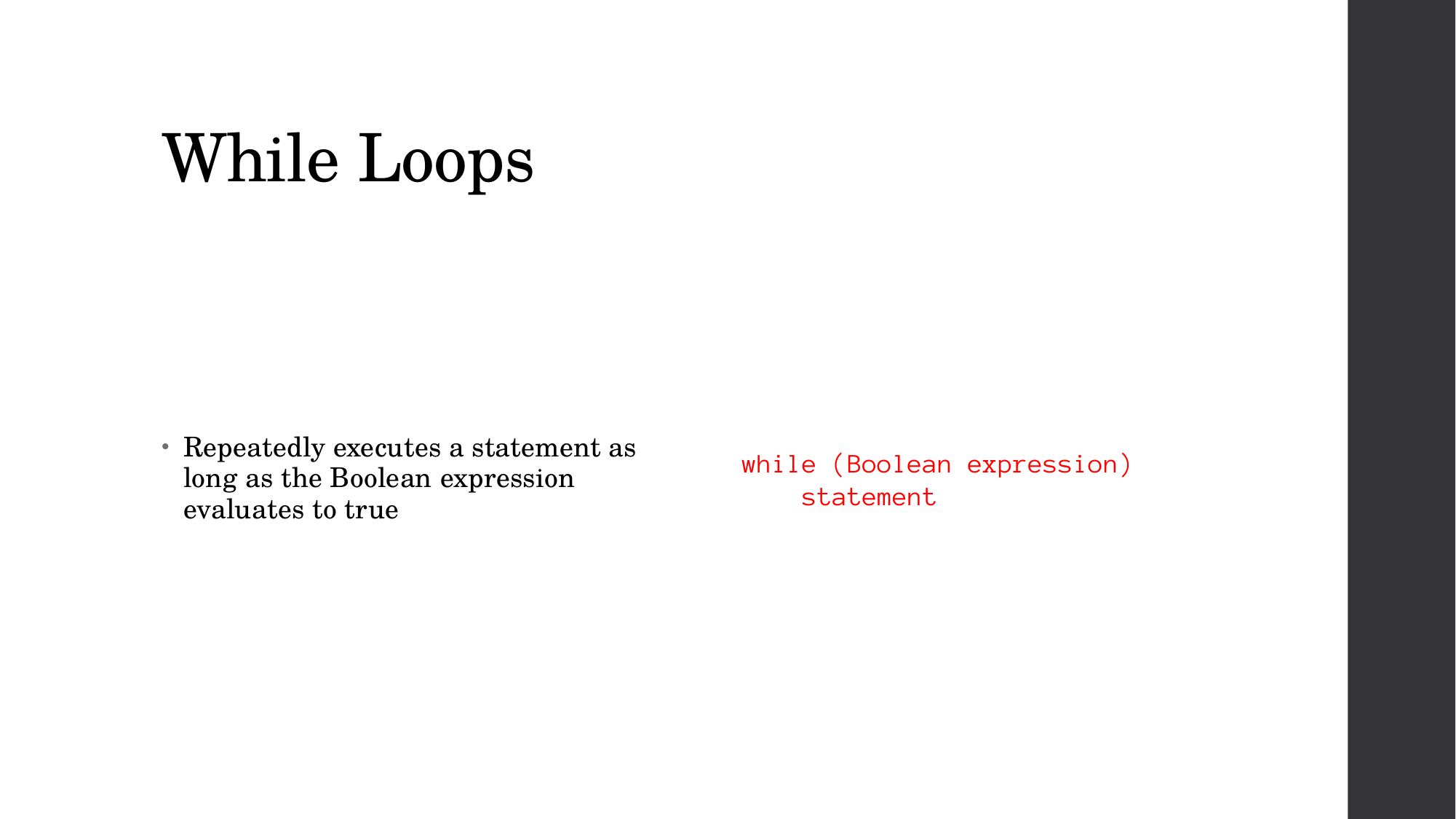

# While Loops
Repeatedly executes a statement as long as the Boolean expression evaluates to true
while (Boolean expression)
    statement